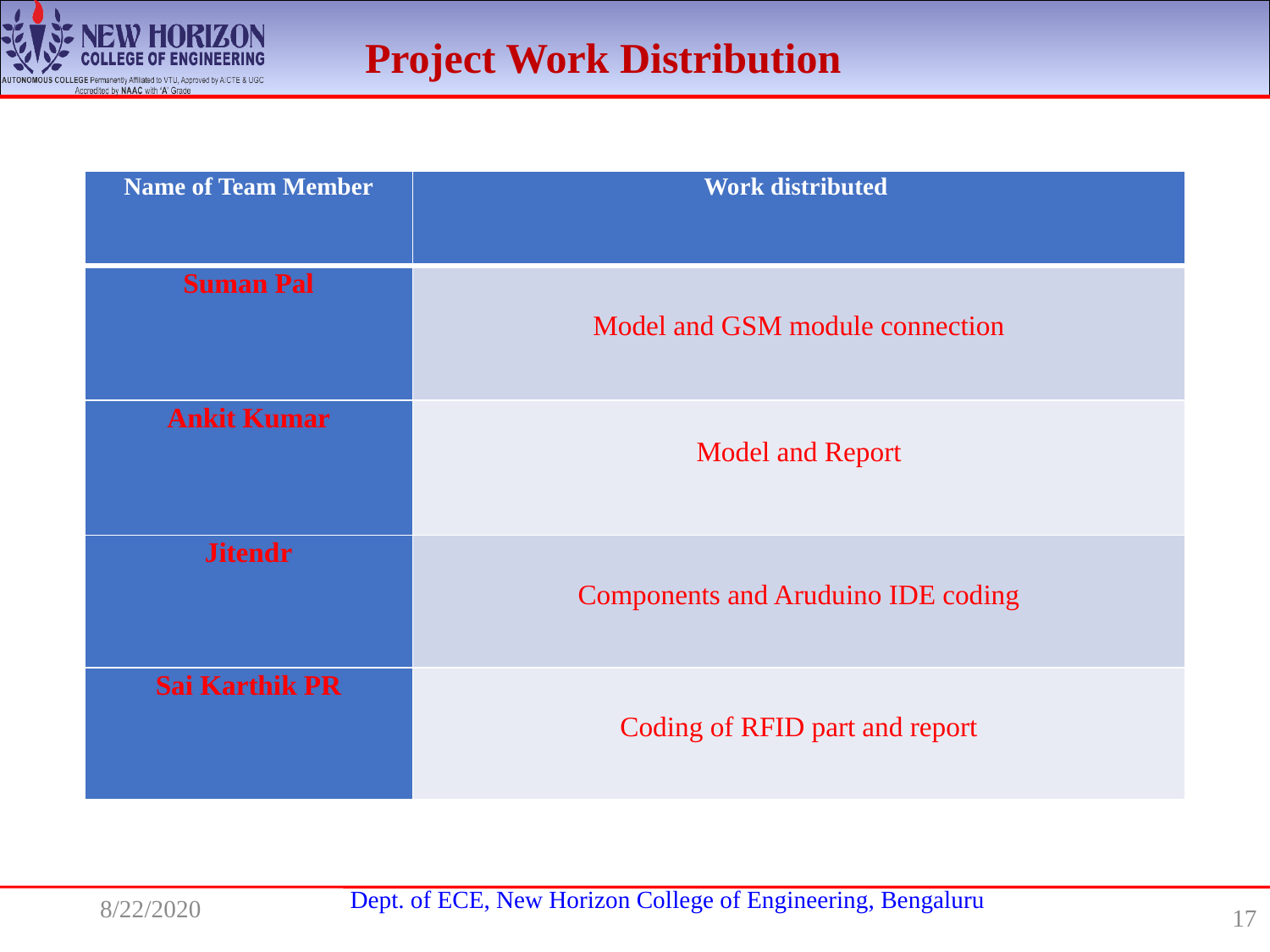

Project Work Distribution
| Name of Team Member | Work distributed |
| --- | --- |
| Suman Pal | Model and GSM module connection |
| Ankit Kumar | Model and Report |
| Jitendr | Components and Aruduino IDE coding |
| Sai Karthik PR | Coding of RFID part and report |
17
8/22/2020